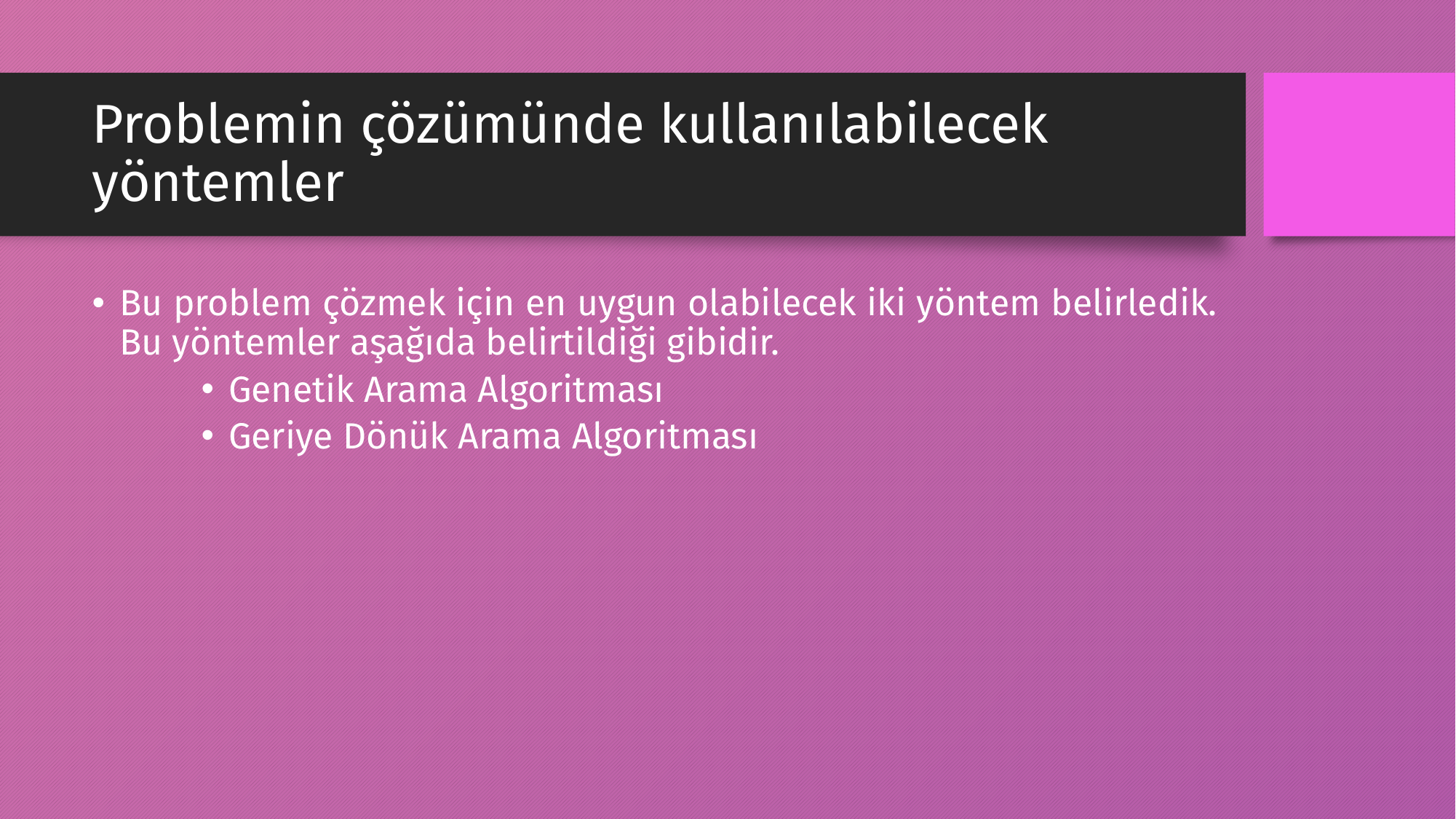

# Problemin çözümünde kullanılabilecek yöntemler
Bu problem çözmek için en uygun olabilecek iki yöntem belirledik. Bu yöntemler aşağıda belirtildiği gibidir.
Genetik Arama Algoritması
Geriye Dönük Arama Algoritması